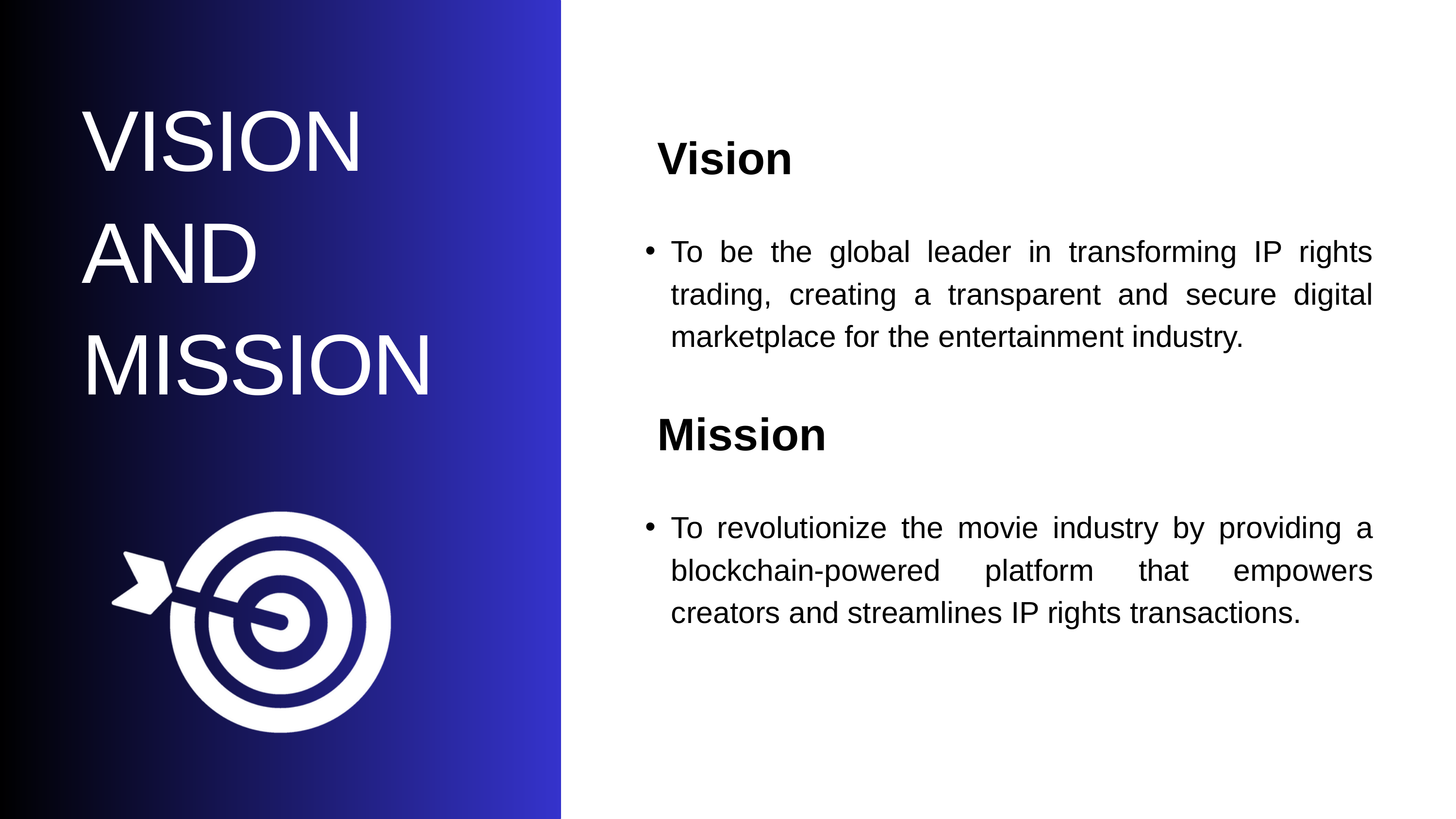

Vision

To be the global leader in transforming IP rights trading, creating a transparent and secure digital marketplace for the entertainment industry.

   Mission

To revolutionize the movie industry by providing a blockchain-powered platform that empowers creators and streamlines IP rights transactions.
VISION AND MISSION